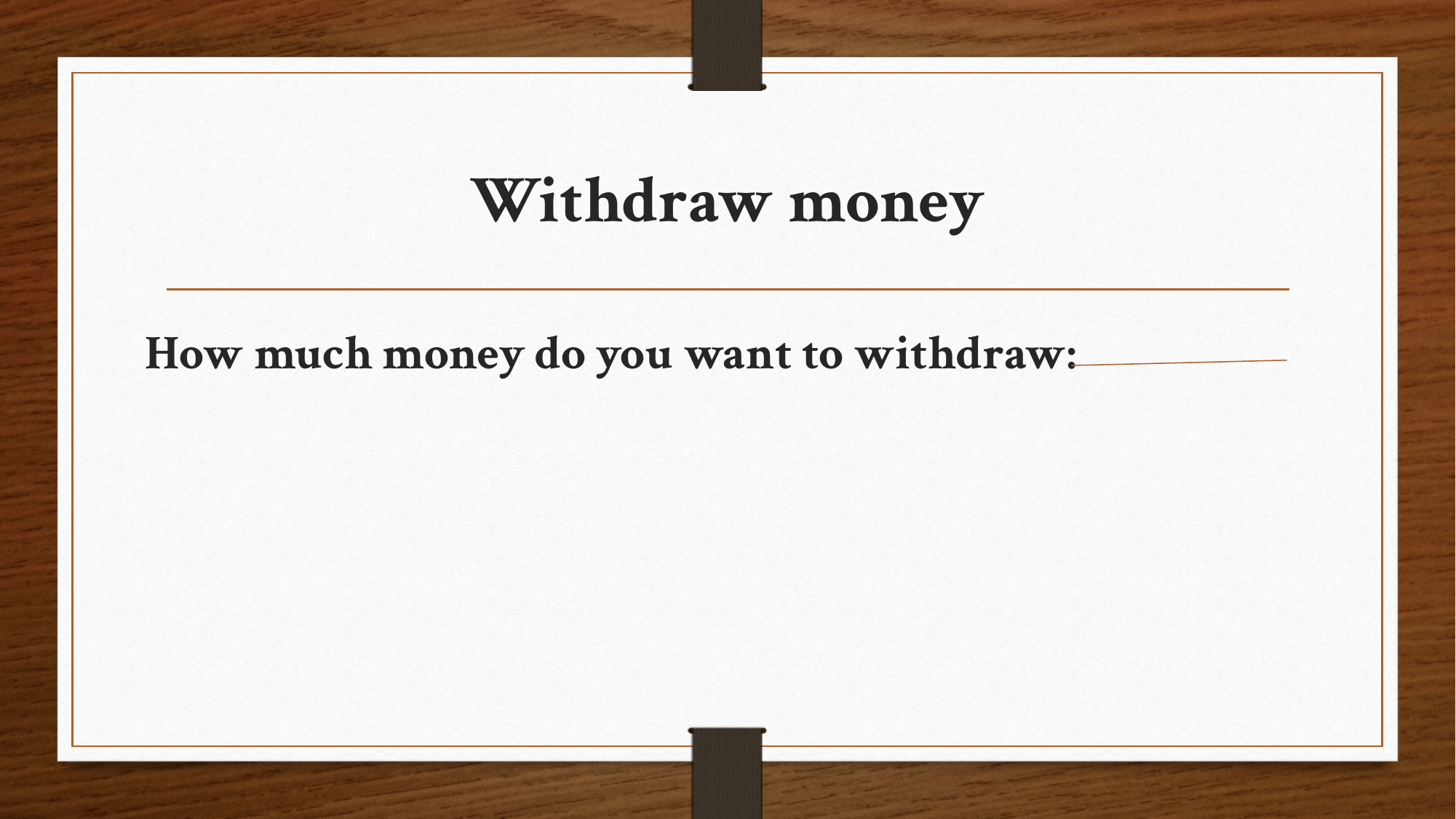

# Withdraw money
How much money do you want to withdraw: